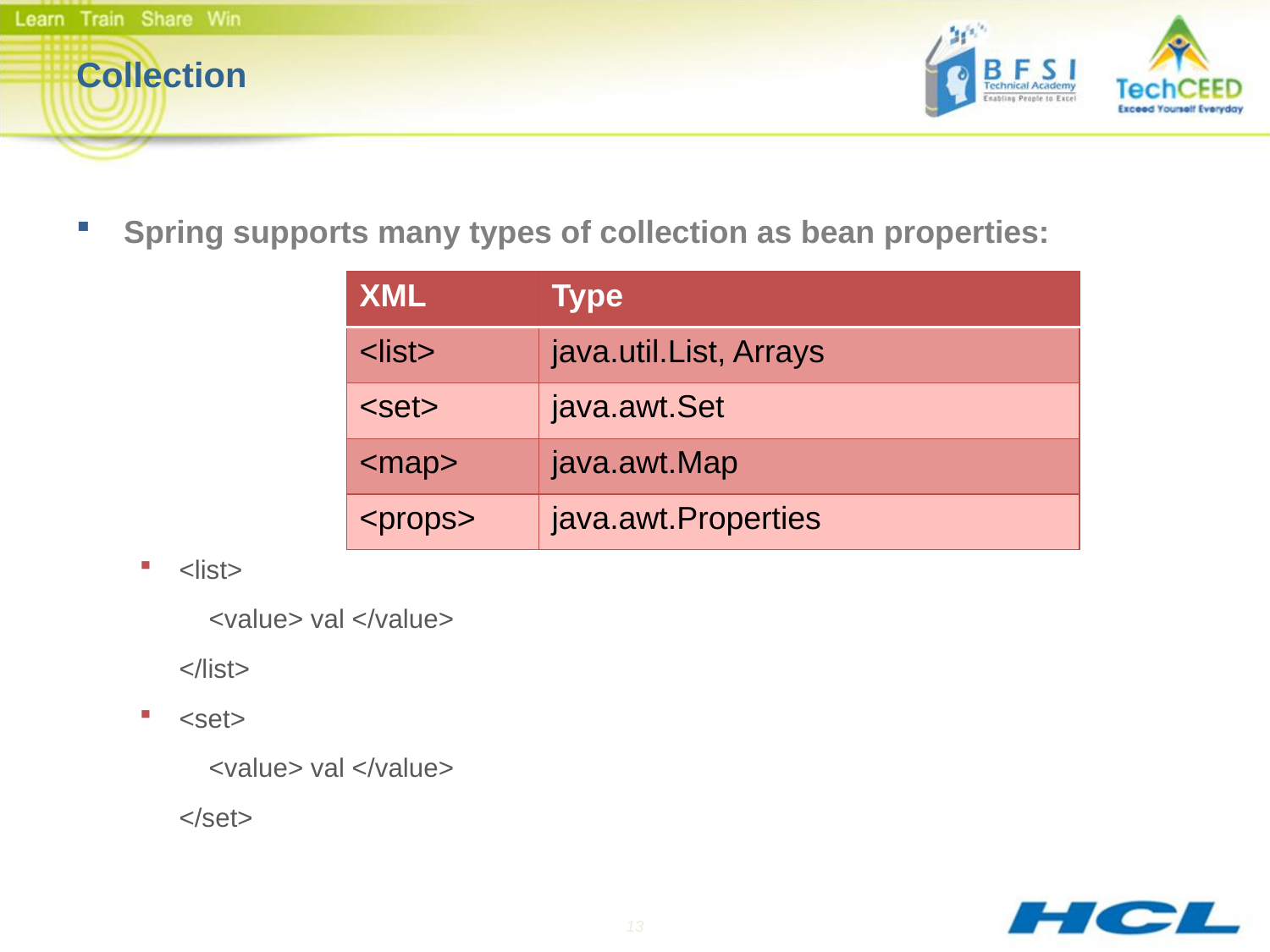

# Collection
Spring supports many types of collection as bean properties:

<list>
	    <value> val </value>
	</list>
<set>
	    <value> val </value>
	</set>

| XML | Type |
| --- | --- |
| <list> | java.util.List, Arrays |
| <set> | java.awt.Set |
| <map> | java.awt.Map |
| <props> | java.awt.Properties |
13